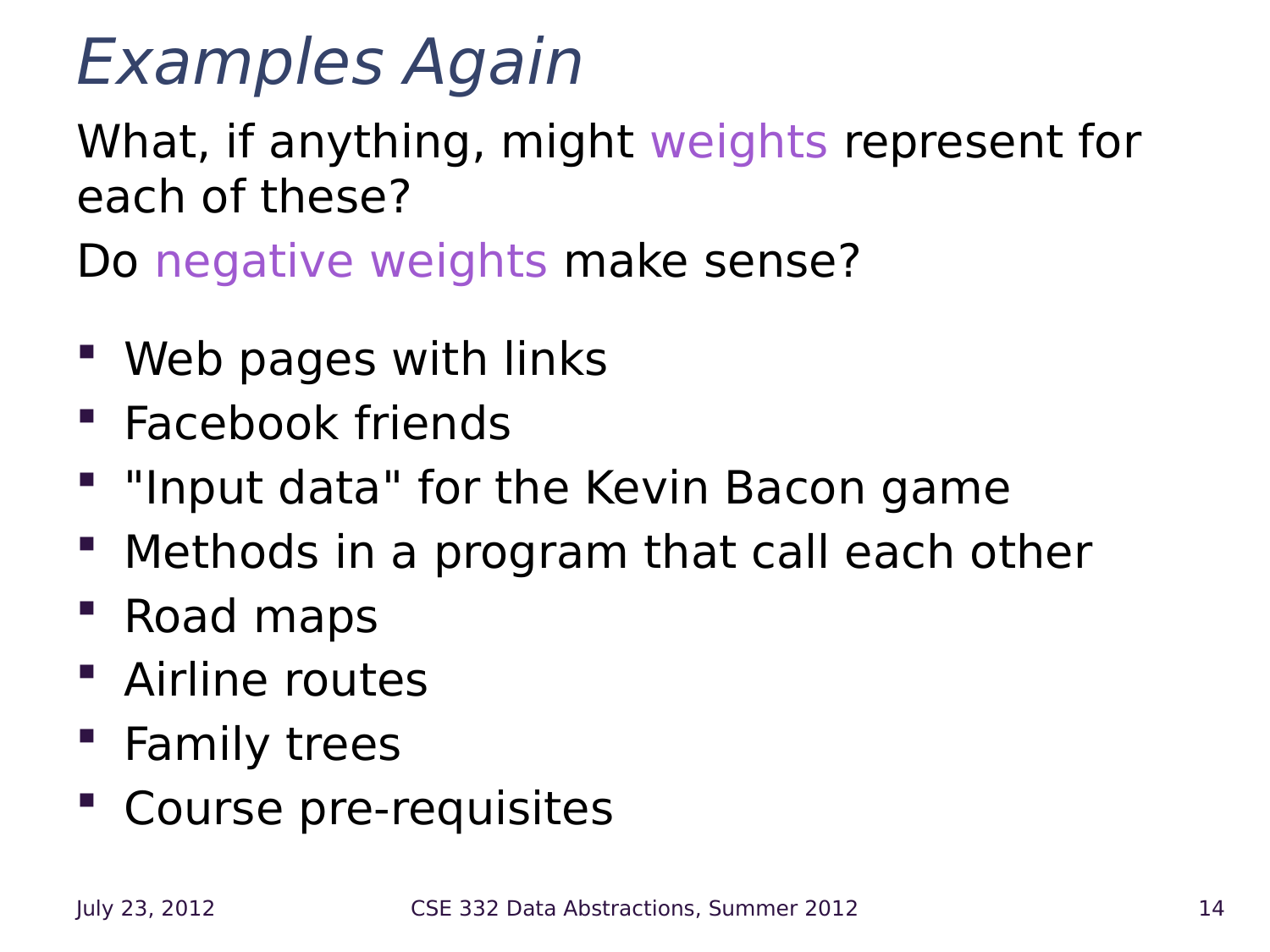

# Examples Again
What, if anything, might weights represent for each of these?
Do negative weights make sense?

Web pages with links
Facebook friends
"Input data" for the Kevin Bacon game
Methods in a program that call each other
Road maps
Airline routes
Family trees
Course pre-requisites
July 23, 2012
CSE 332 Data Abstractions, Summer 2012
14